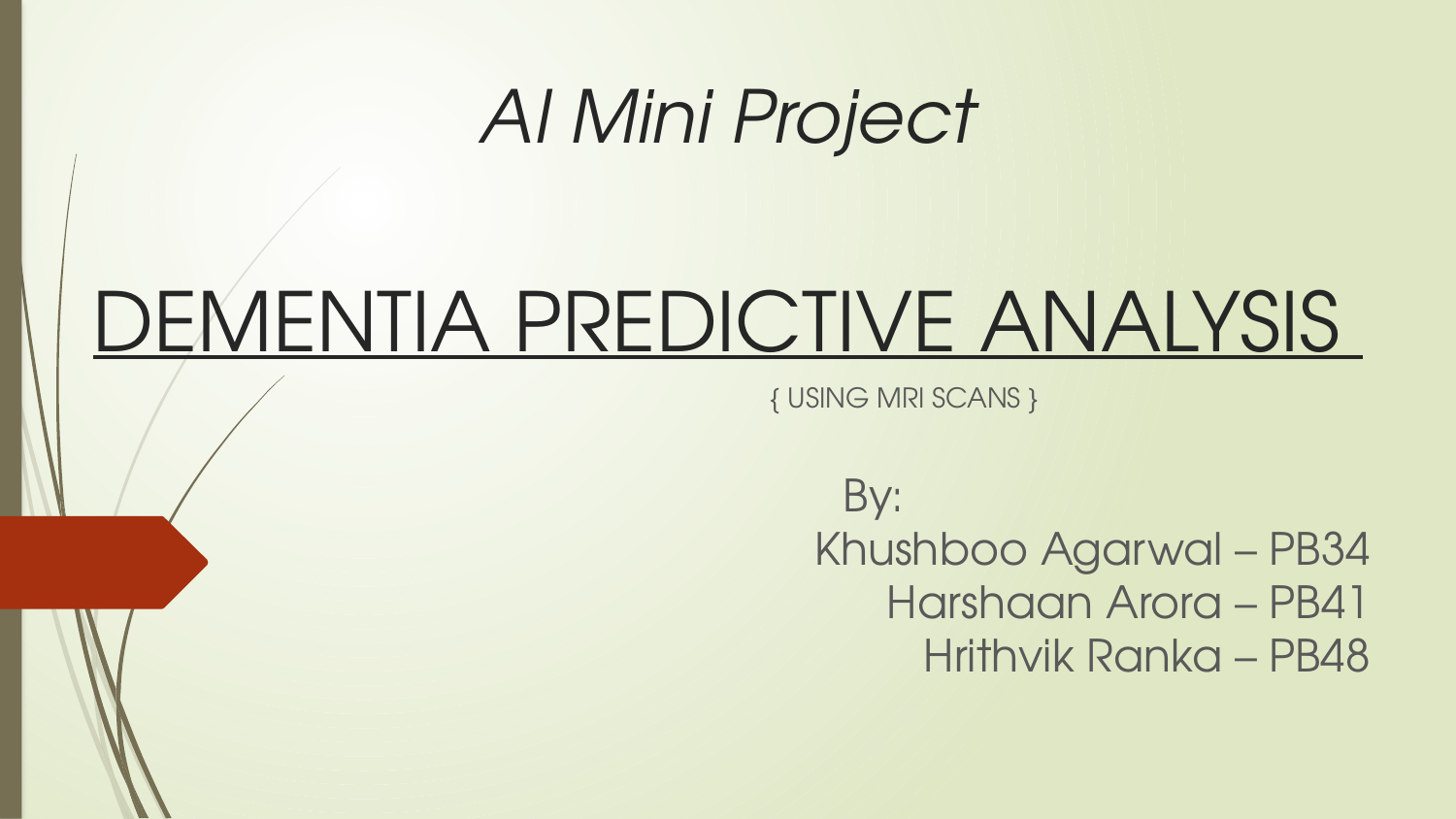

AI Mini Project
# DEMENTIA PREDICTIVE ANALYSIS
    					{ USING MRI SCANS }

By:
Khushboo Agarwal – PB34
Harshaan Arora – PB41
Hrithvik Ranka – PB48